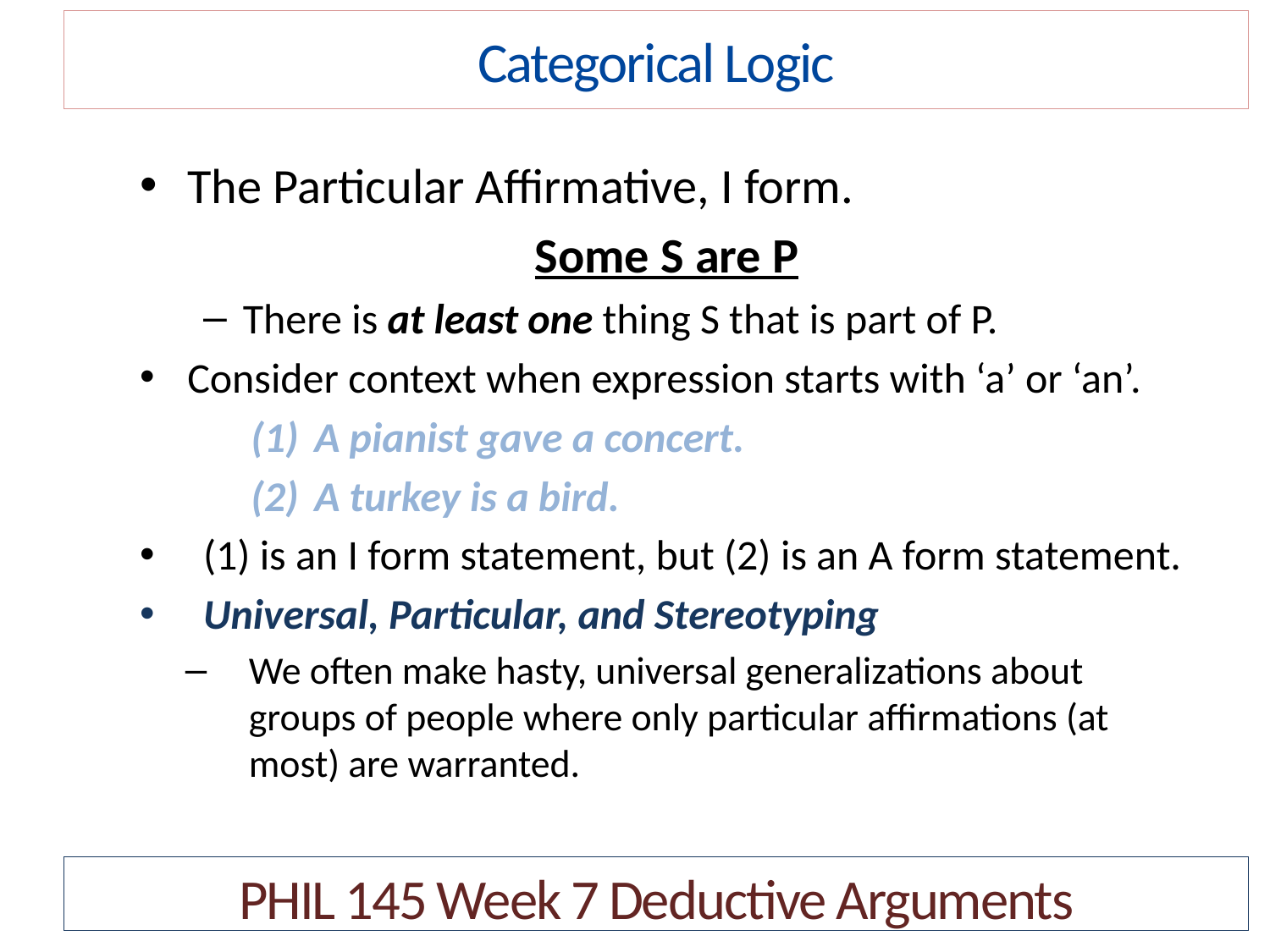

Categorical Logic
The Particular Affirmative, I form.
Some S are P
There is at least one thing S that is part of P.
Consider context when expression starts with ‘a’ or ‘an’.
A pianist gave a concert.
A turkey is a bird.
(1) is an I form statement, but (2) is an A form statement.
Universal, Particular, and Stereotyping
We often make hasty, universal generalizations about groups of people where only particular affirmations (at most) are warranted.
PHIL 145 Week 7 Deductive Arguments